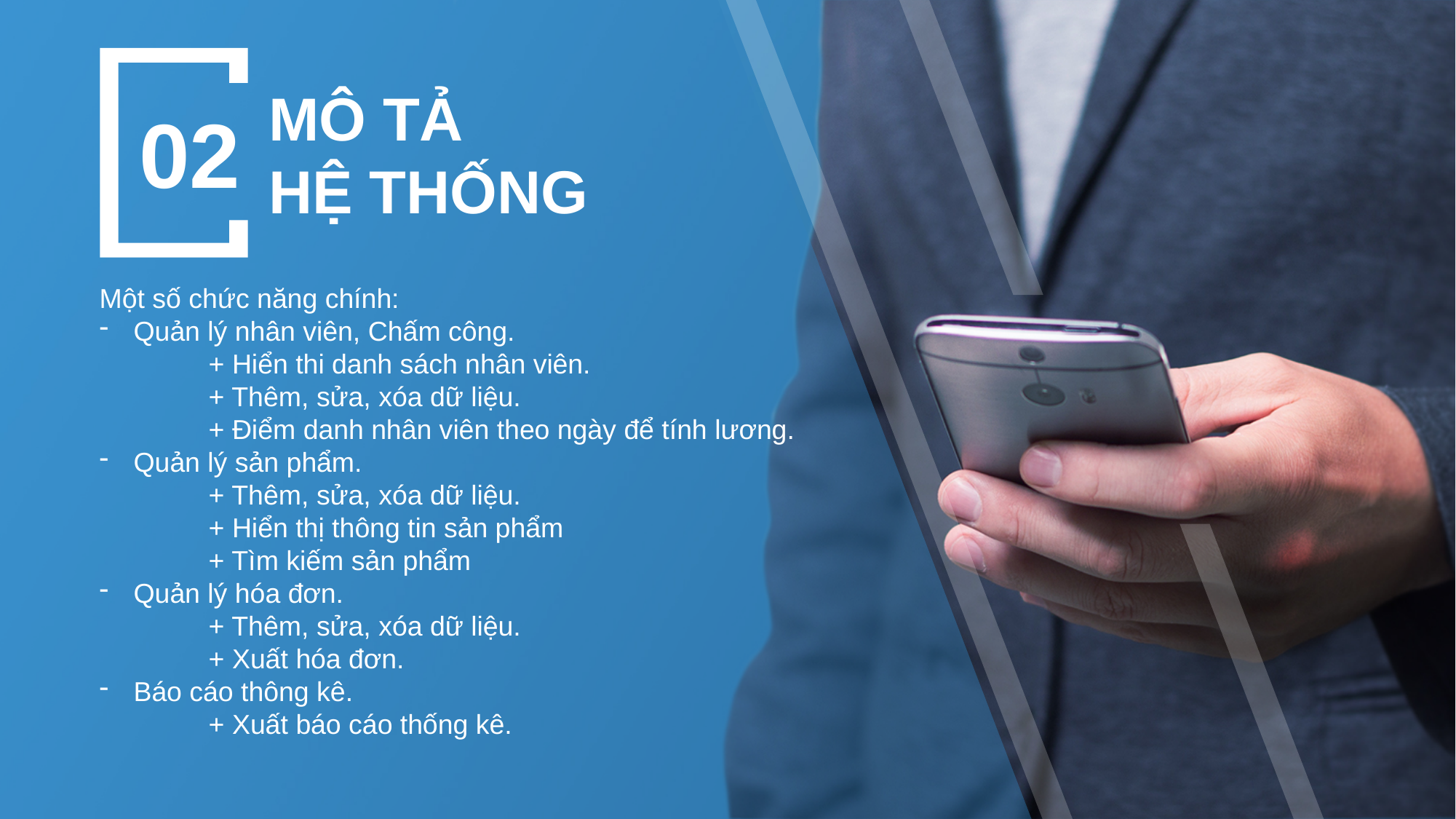

MÔ TẢ
HỆ THỐNG
02
Một số chức năng chính:
Quản lý nhân viên, Chấm công.
	+ Hiển thi danh sách nhân viên.
	+ Thêm, sửa, xóa dữ liệu.
	+ Điểm danh nhân viên theo ngày để tính lương.
Quản lý sản phẩm.
	+ Thêm, sửa, xóa dữ liệu.
	+ Hiển thị thông tin sản phẩm
	+ Tìm kiếm sản phẩm
Quản lý hóa đơn.
	+ Thêm, sửa, xóa dữ liệu.
	+ Xuất hóa đơn.
Báo cáo thông kê.
	+ Xuất báo cáo thống kê.